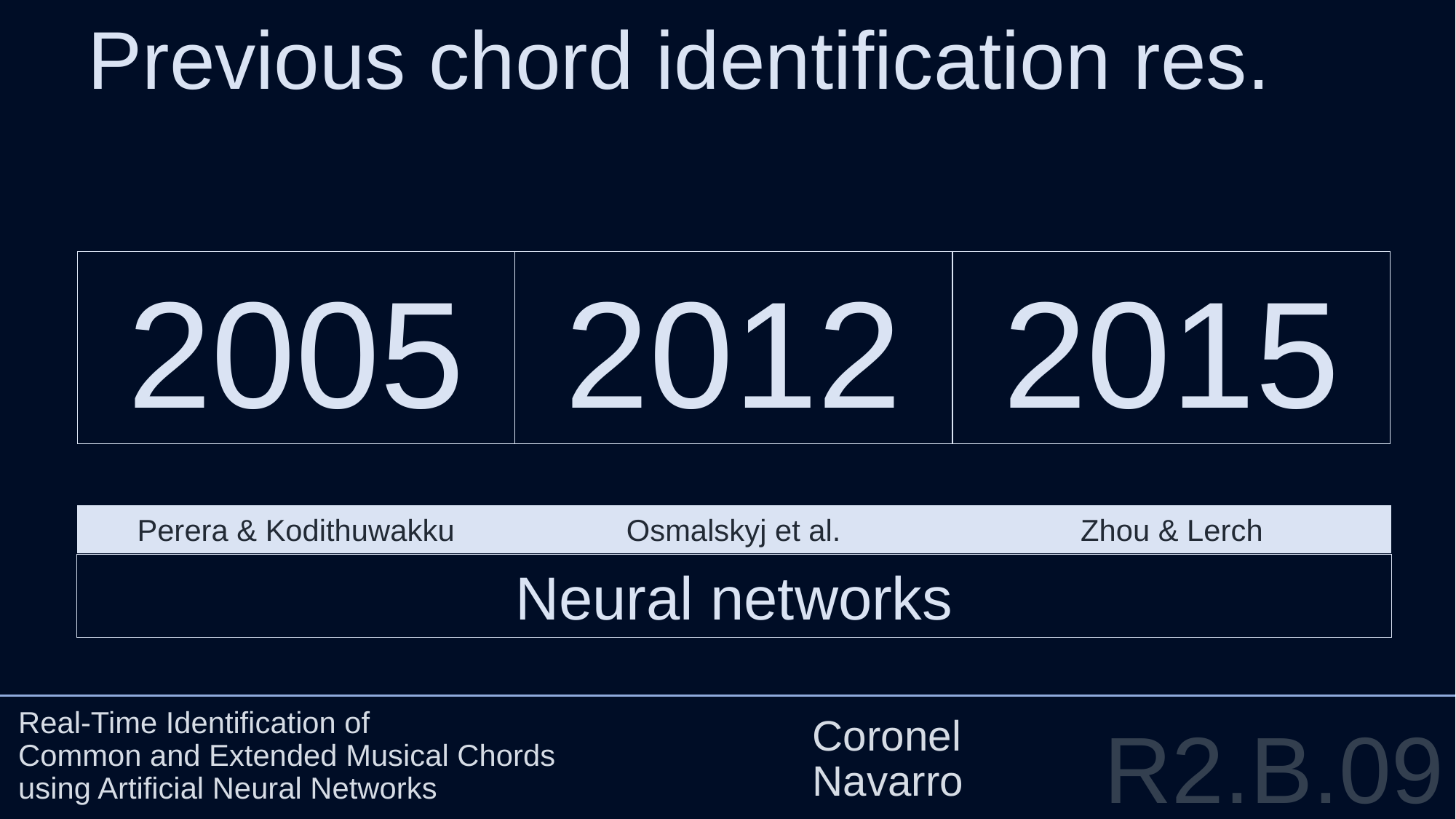

Previous chord identification res.
2005
2012
2015
Real-Time Identification of
Common and Extended Musical Chords
using Artificial Neural Networks
Coronel
Navarro
Perera & Kodithuwakku
Osmalskyj et al.
Zhou & Lerch
Neural networks
R2.B.09